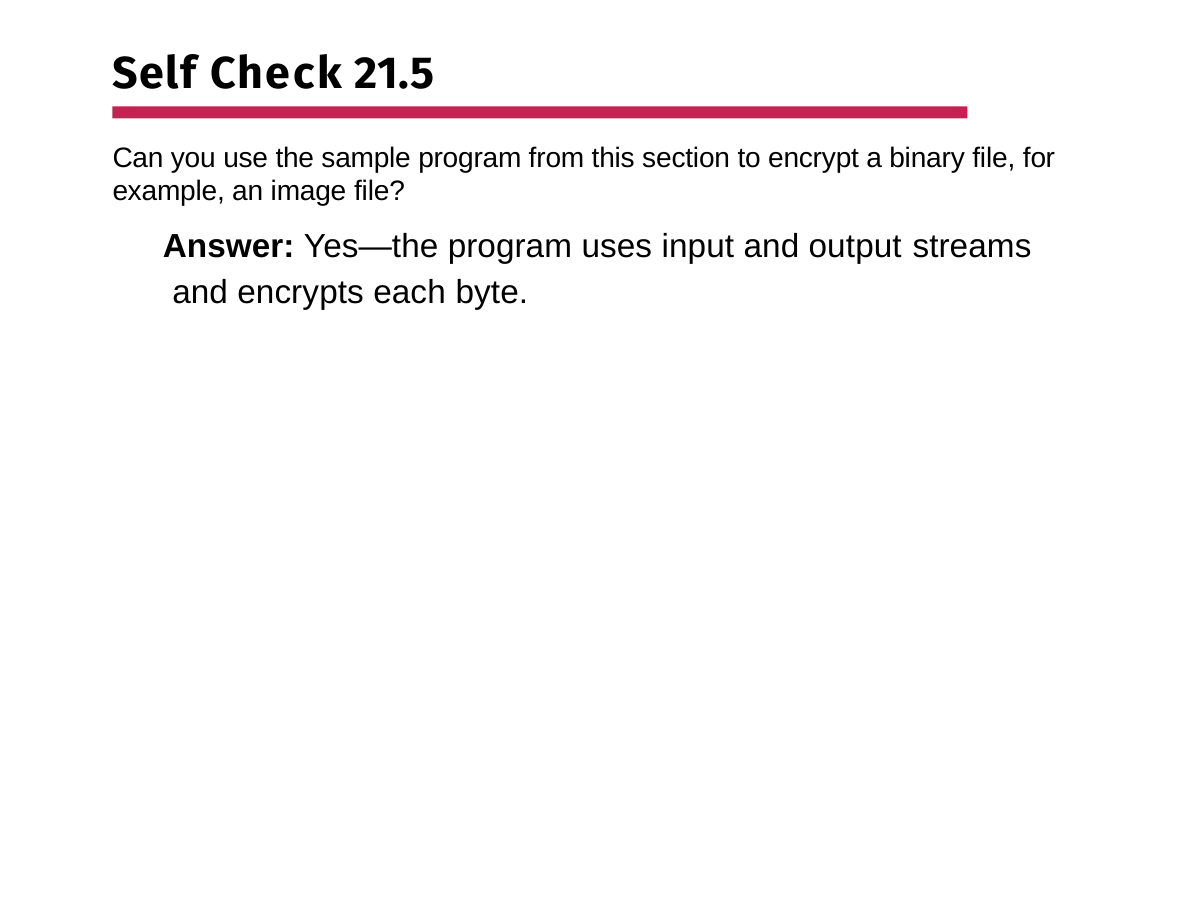

# Self Check 21.5

Can you use the sample program from this section to encrypt a binary file, for  example, an image file?
Answer: Yes—the program uses input and output streams  and encrypts each byte.